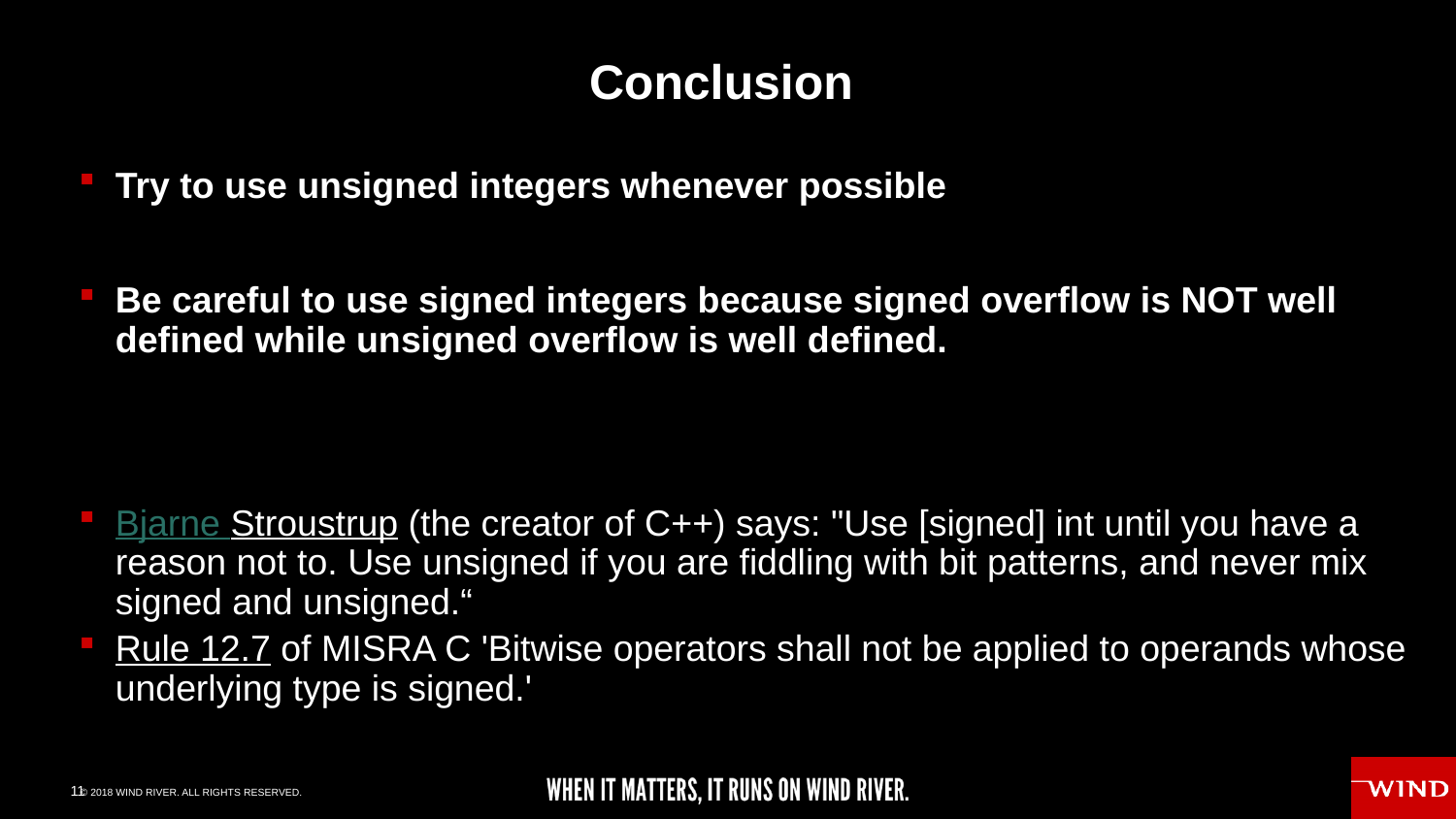

Conclusion
Try to use unsigned integers whenever possible

Be careful to use signed integers because signed overflow is NOT well defined while unsigned overflow is well defined.

Bjarne Stroustrup (the creator of C++) says: "Use [signed] int until you have a reason not to. Use unsigned if you are fiddling with bit patterns, and never mix signed and unsigned.“
Rule 12.7 of MISRA C 'Bitwise operators shall not be applied to operands whose underlying type is signed.'